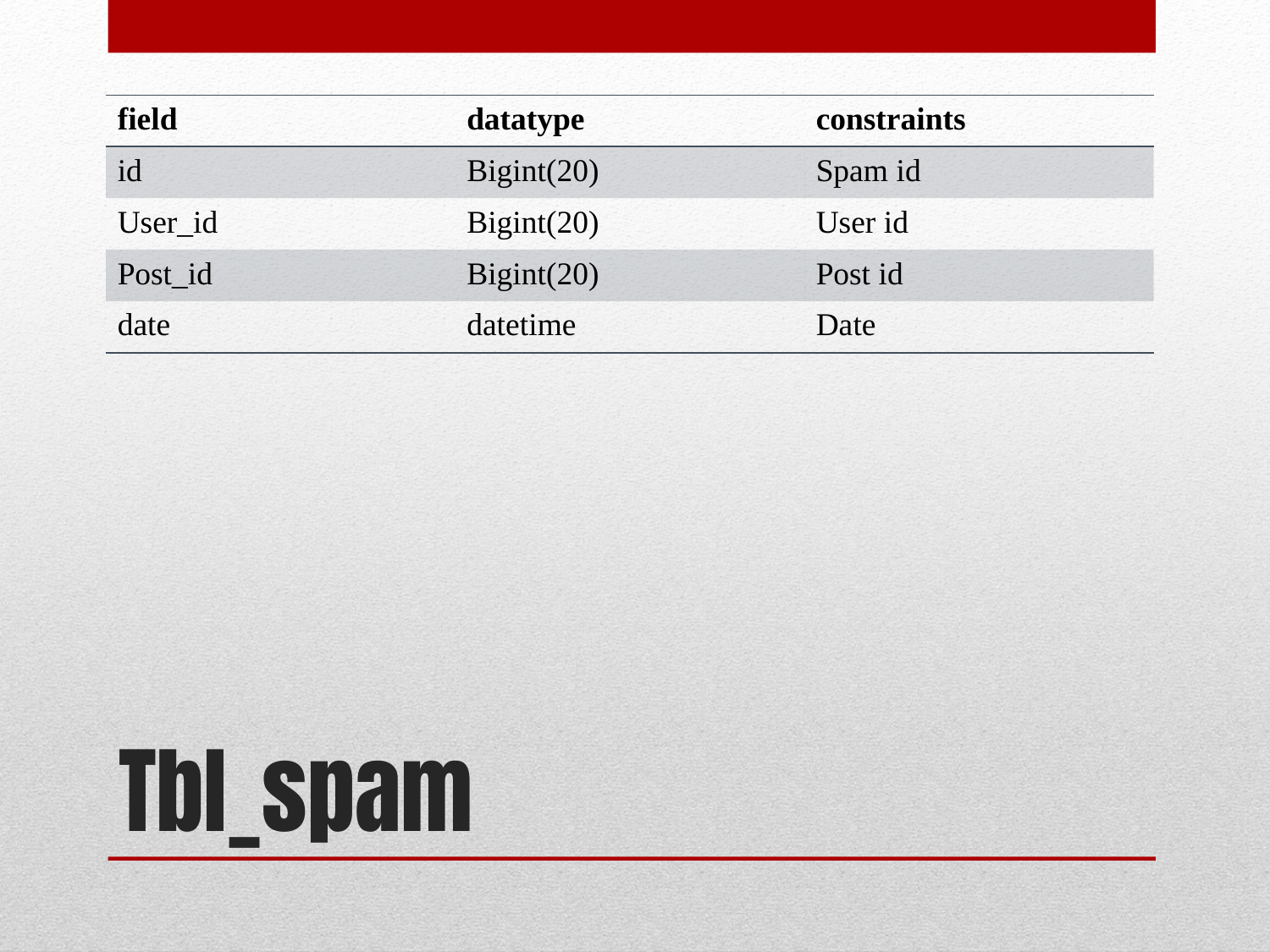

| field | datatype | constraints |
| --- | --- | --- |
| id | Bigint(20) | Spam id |
| User\_id | Bigint(20) | User id |
| Post\_id | Bigint(20) | Post id |
| date | datetime | Date |
# Tbl_spam